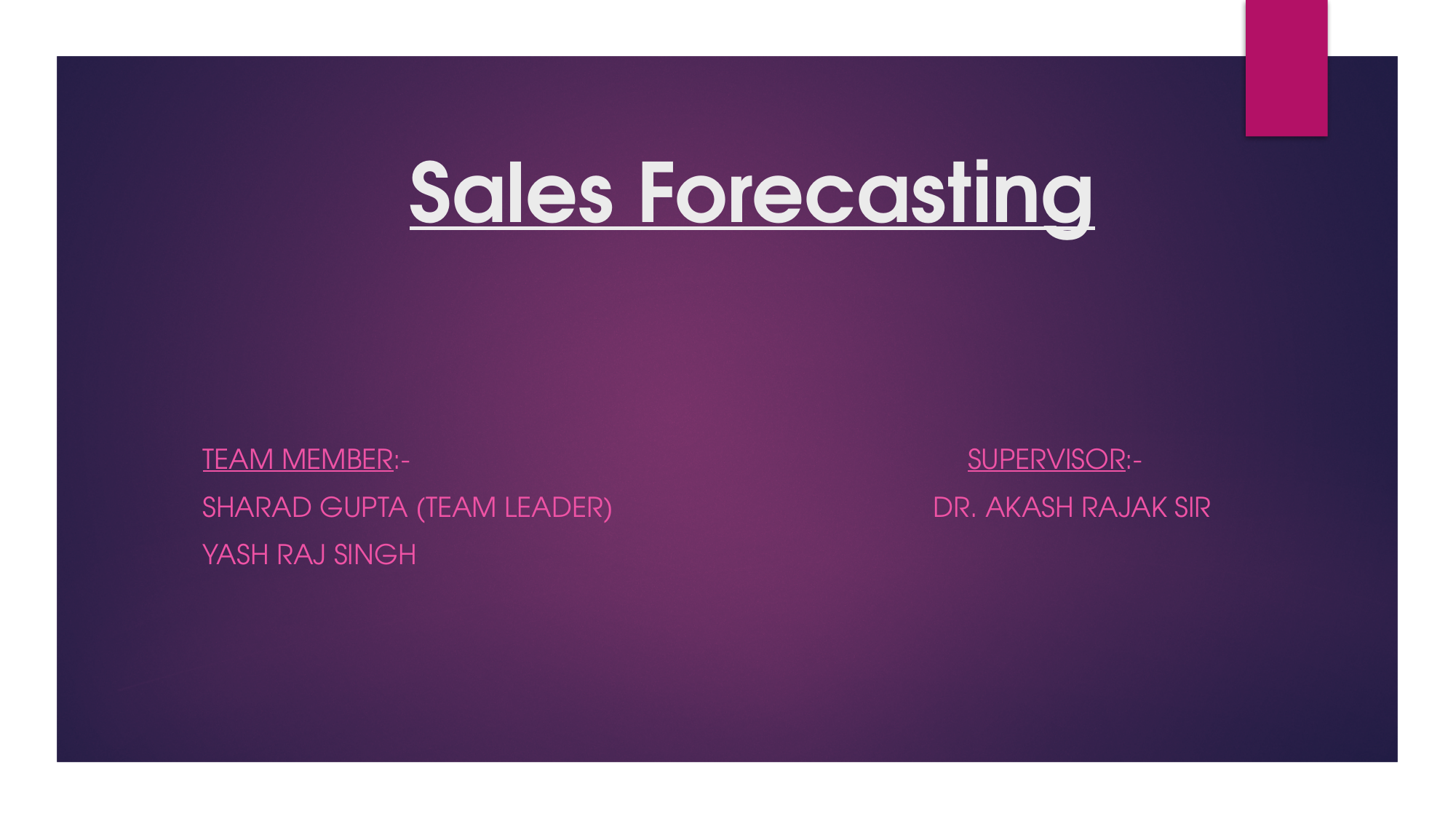

# Sales Forecasting

Team Member:-                                                                         Supervisor:-
Sharad Gupta (Team Leader)                                          Dr. Akash Rajak Sir
Yash Raj Singh